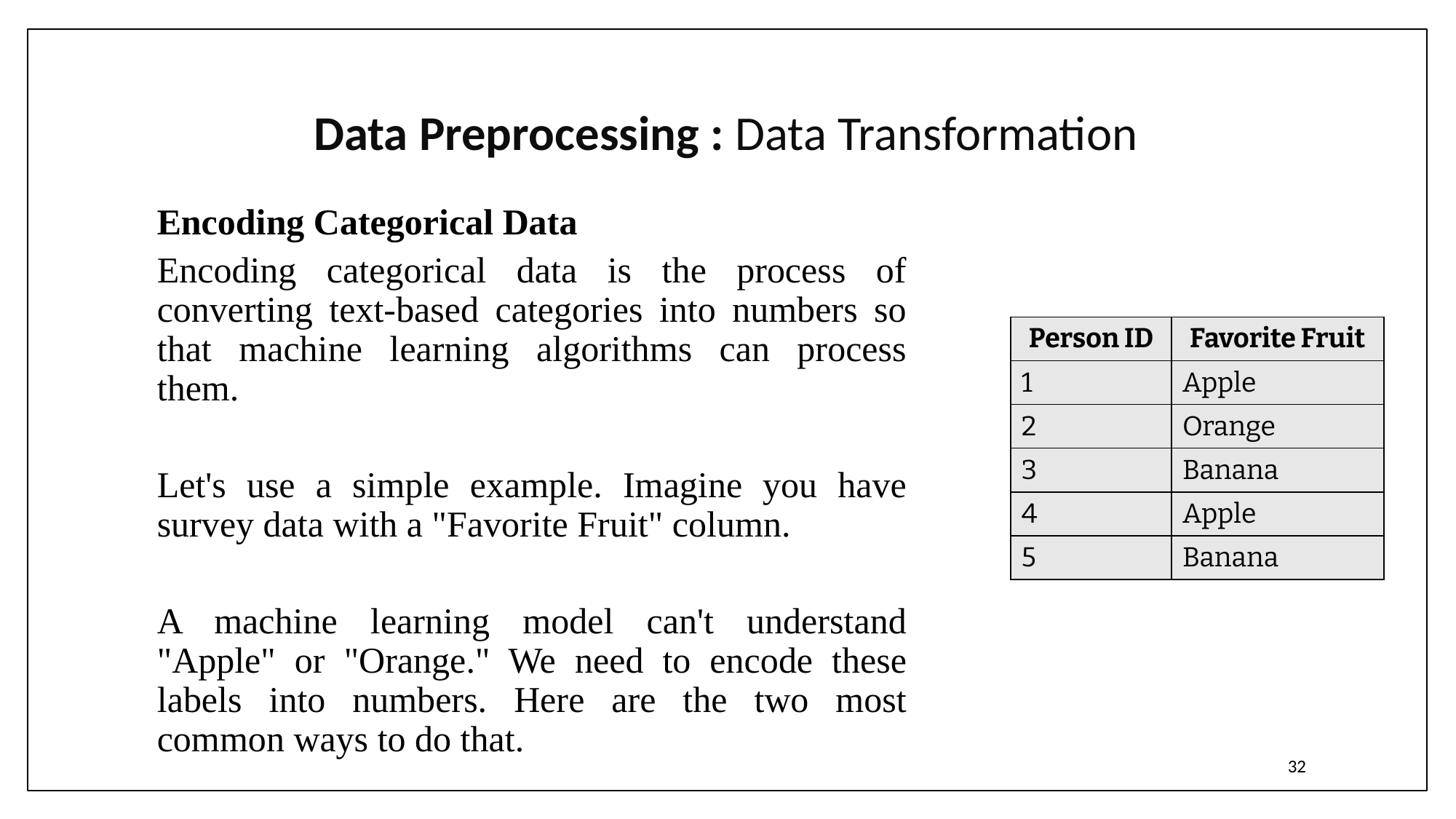

# Data Preprocessing : Data Transformation
Encoding Categorical Data
Encoding categorical data is the process of converting text-based categories into numbers so that machine learning algorithms can process them.

Let's use a simple example. Imagine you have survey data with a "Favorite Fruit" column.

A machine learning model can't understand "Apple" or "Orange." We need to encode these labels into numbers. Here are the two most common ways to do that.
| Person ID | Favorite Fruit |
| --- | --- |
| 1 | Apple |
| 2 | Orange |
| 3 | Banana |
| 4 | Apple |
| 5 | Banana |
32